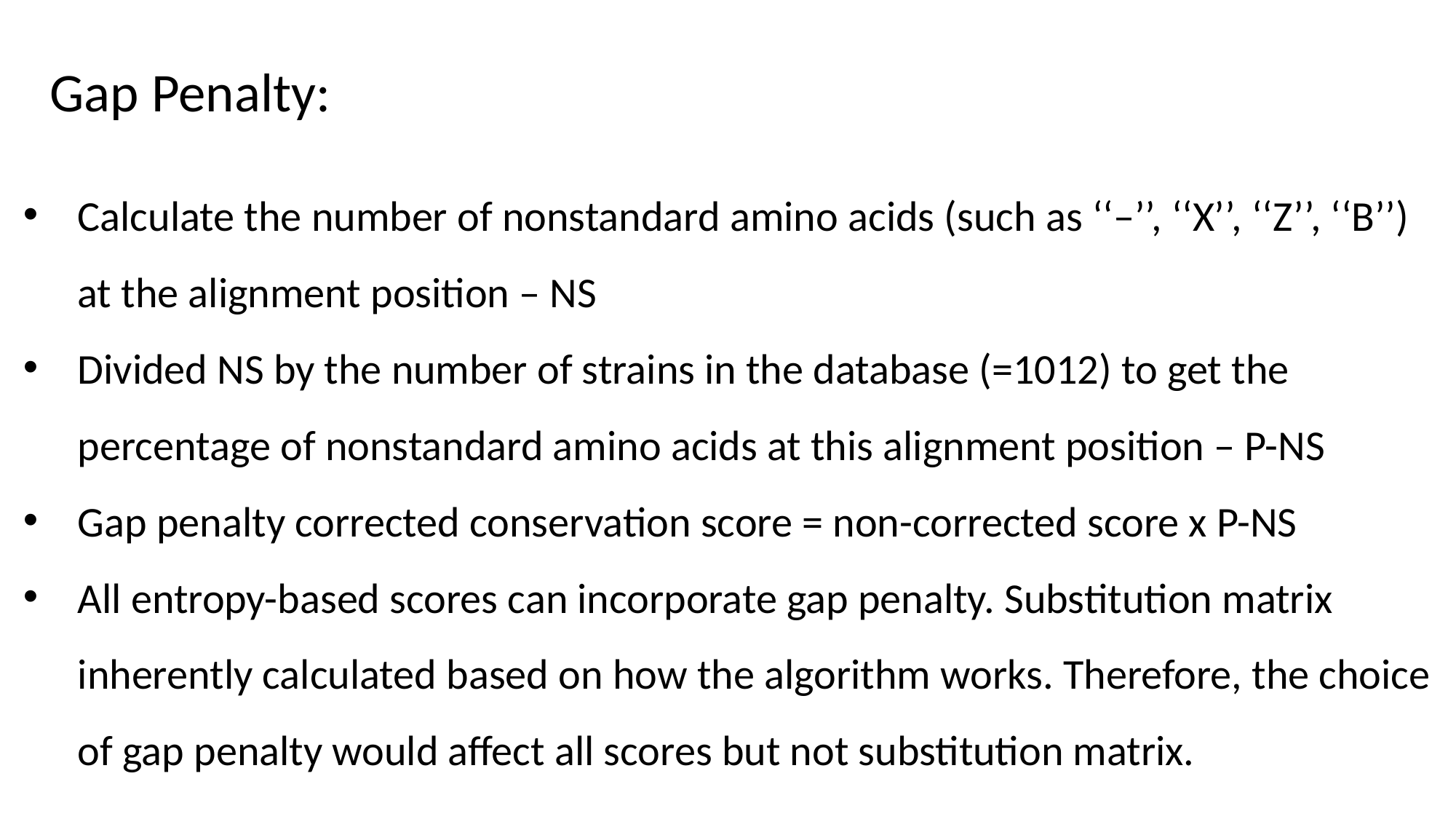

Gap Penalty:
Calculate the number of nonstandard amino acids (such as ‘‘–’’, ‘‘X’’, ‘‘Z’’, ‘‘B’’) at the alignment position – NS
Divided NS by the number of strains in the database (=1012) to get the percentage of nonstandard amino acids at this alignment position – P-NS
Gap penalty corrected conservation score = non-corrected score x P-NS
All entropy-based scores can incorporate gap penalty. Substitution matrix inherently calculated based on how the algorithm works. Therefore, the choice of gap penalty would affect all scores but not substitution matrix.